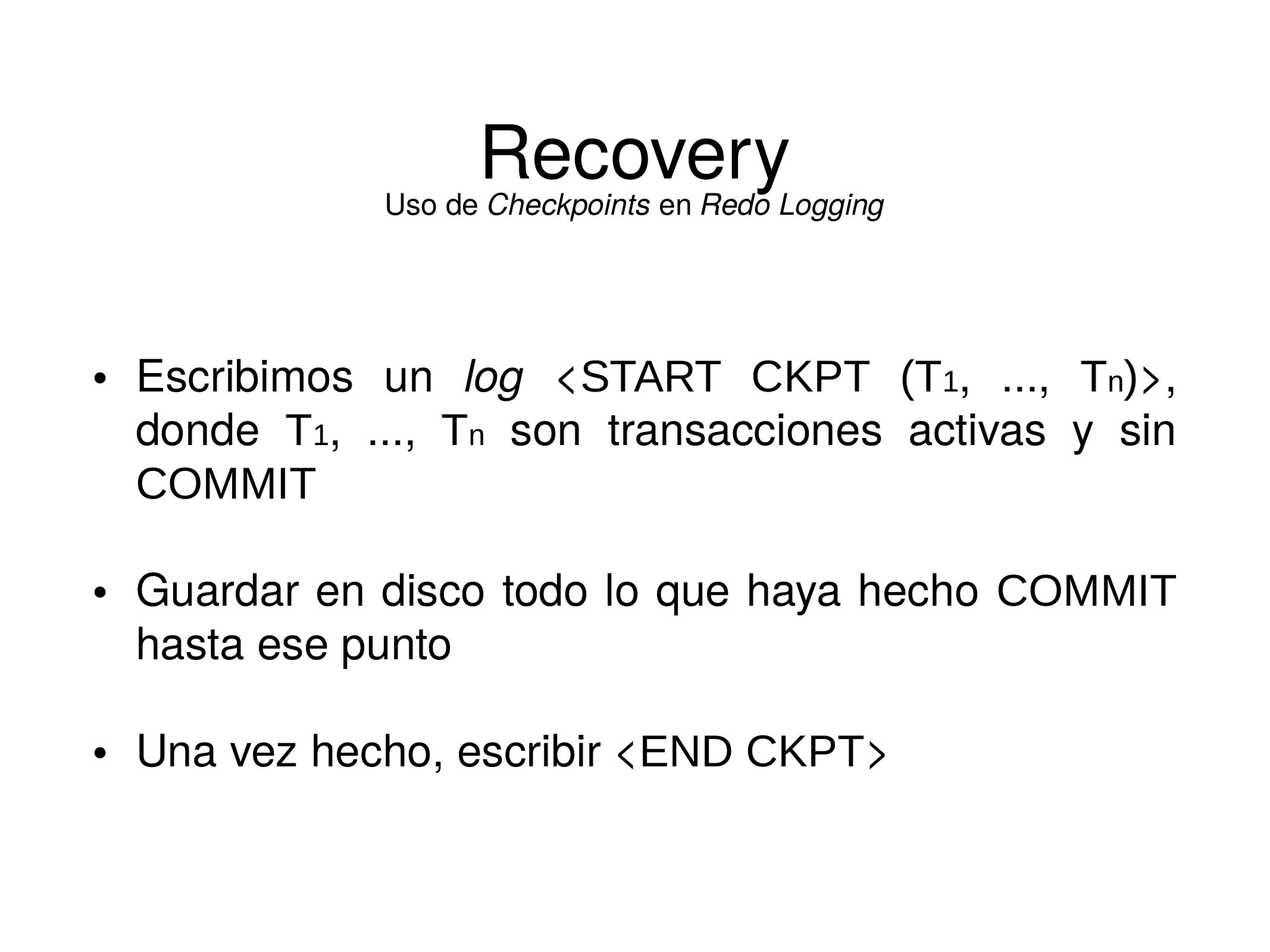

Recovery
Uso de Checkpoints en Redo Logging
Escribimos un log <START CKPT (T1, ..., Tn)>, donde T1, ..., Tn son transacciones activas y sin COMMIT

Guardar en disco todo lo que haya hecho COMMIT hasta ese punto

Una vez hecho, escribir <END CKPT>